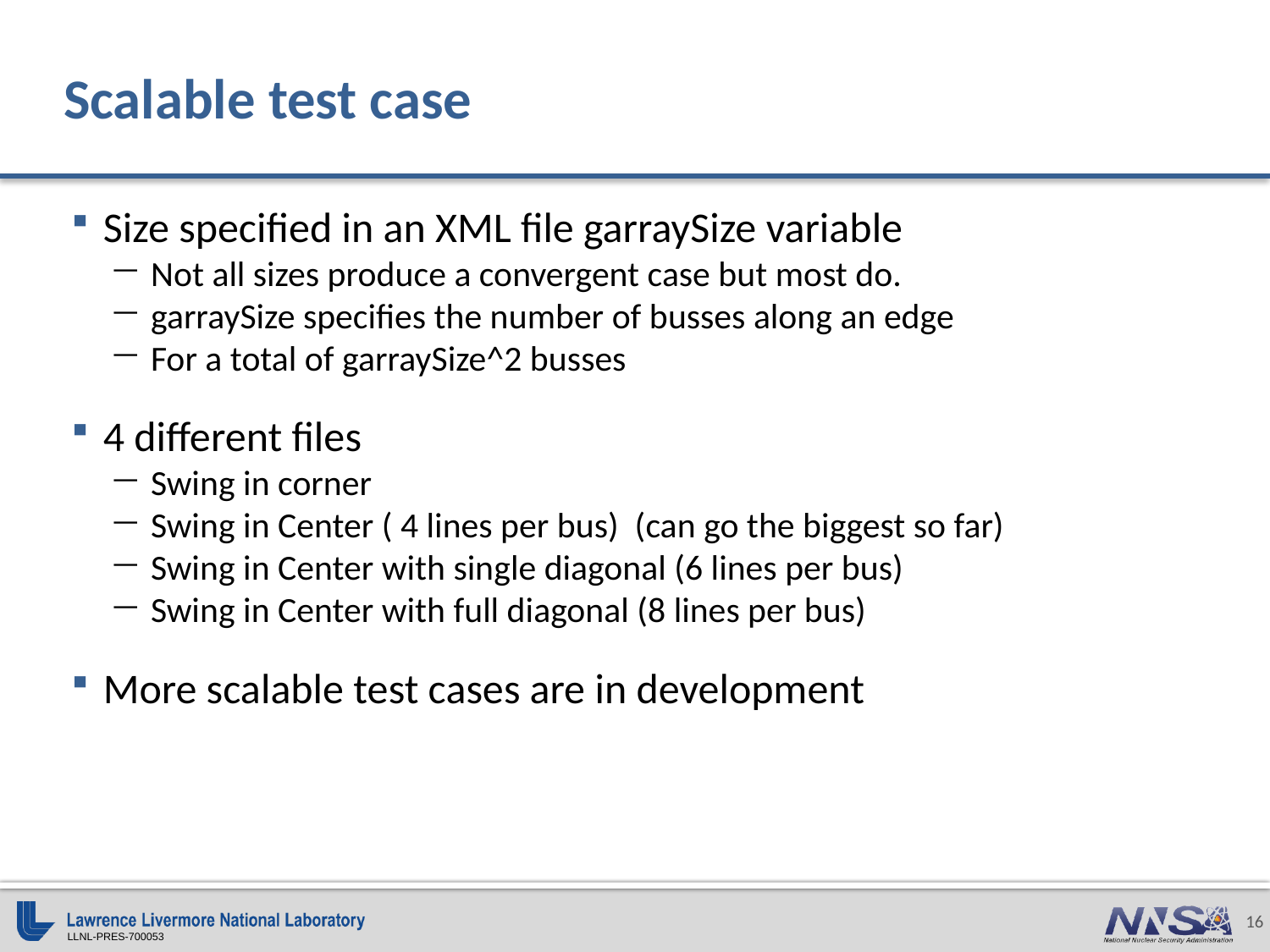

# Scalable test case
Size specified in an XML file garraySize variable
Not all sizes produce a convergent case but most do.
garraySize specifies the number of busses along an edge
For a total of garraySize^2 busses
4 different files
Swing in corner
Swing in Center ( 4 lines per bus)  (can go the biggest so far)
Swing in Center with single diagonal (6 lines per bus)
Swing in Center with full diagonal (8 lines per bus)
More scalable test cases are in development